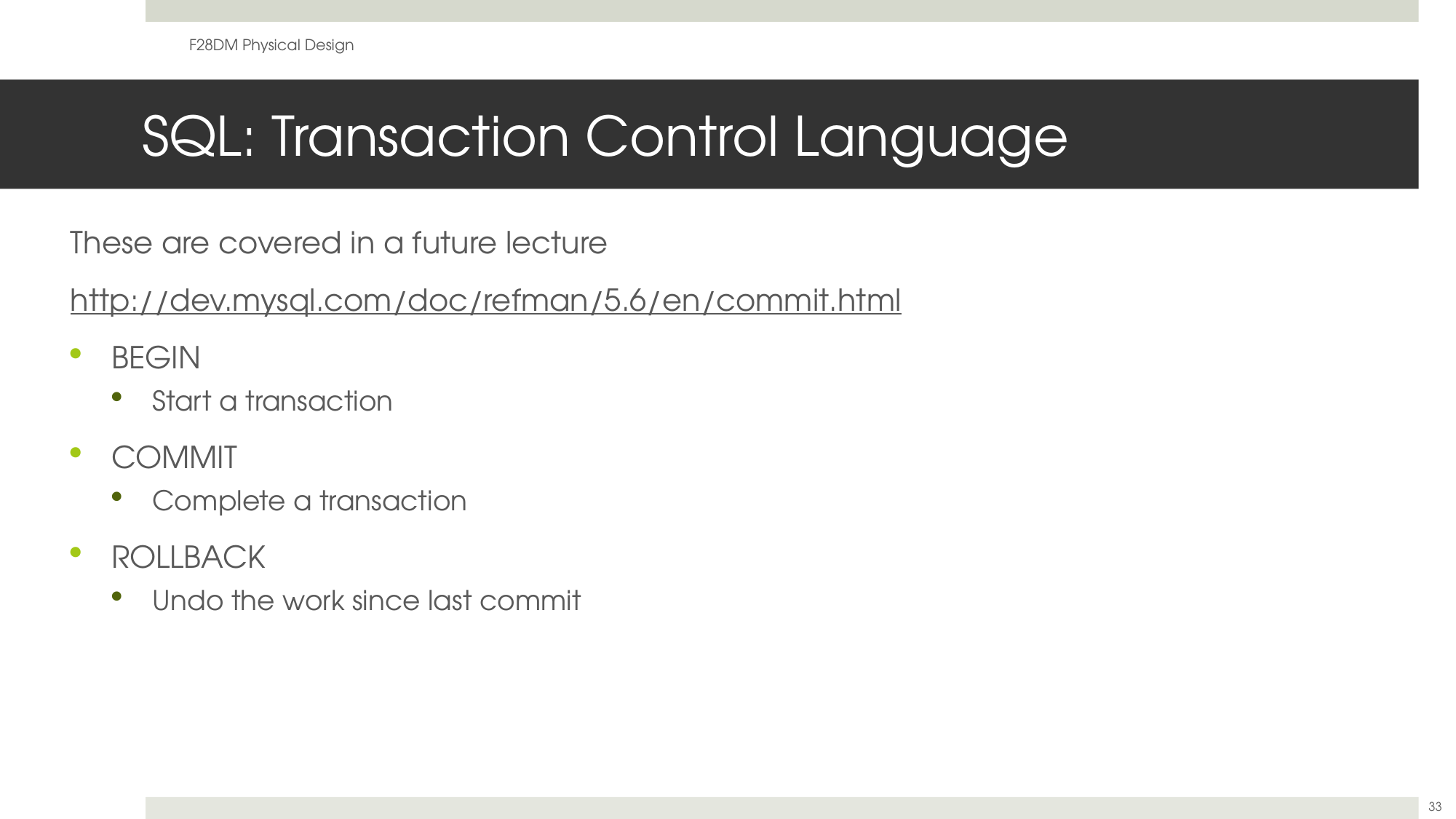

F28DM Physical Design

# SQL: Transaction Control Language
These are covered in a future lecture
http://dev.mysql.com/doc/refman/5.6/en/commit.html
BEGIN
Start a transaction
COMMIT
Complete a transaction
ROLLBACK
Undo the work since last commit

33